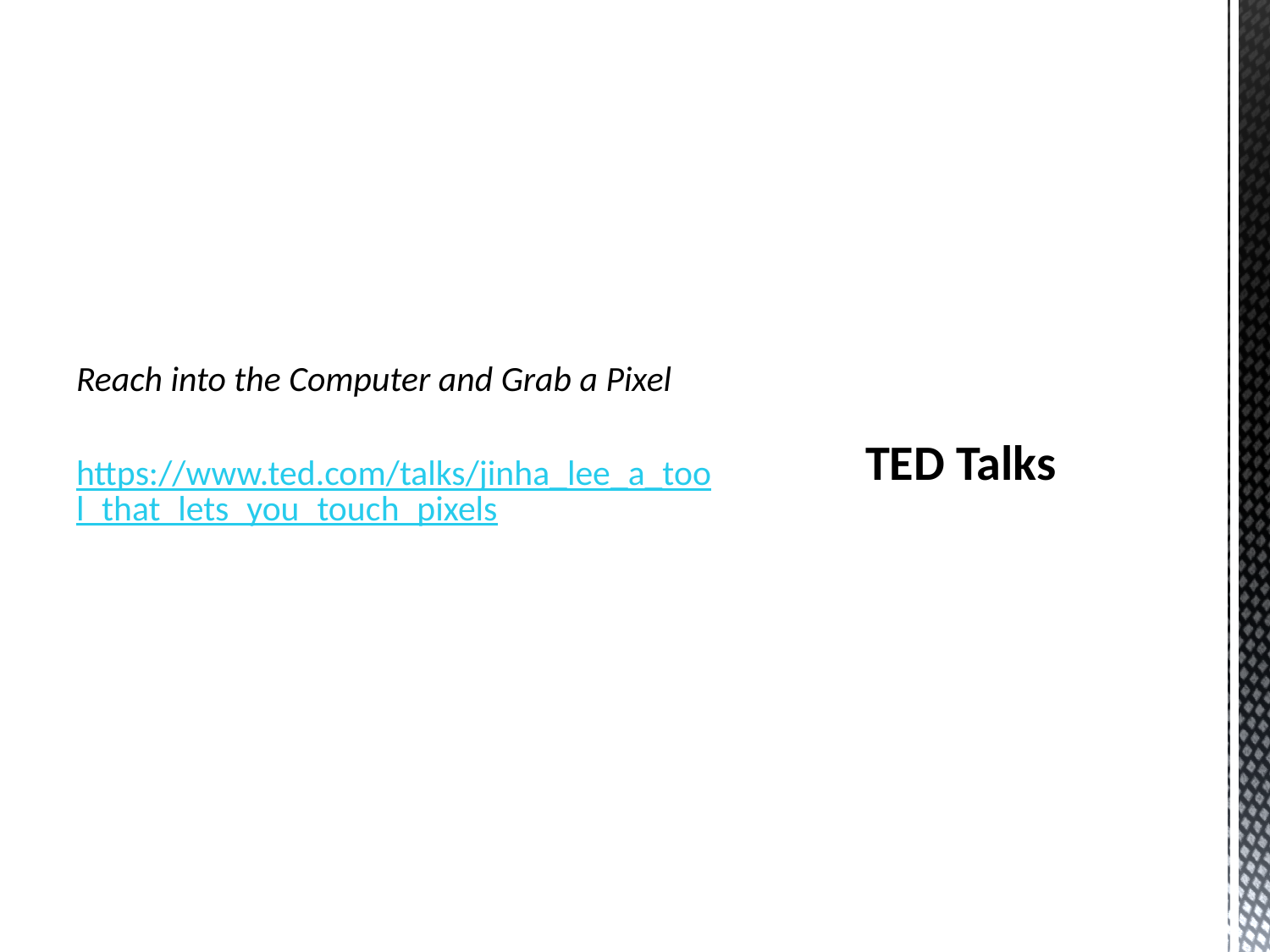

Reach into the Computer and Grab a Pixel

https://www.ted.com/talks/jinha_lee_a_tool_that_lets_you_touch_pixels

# TED Talks